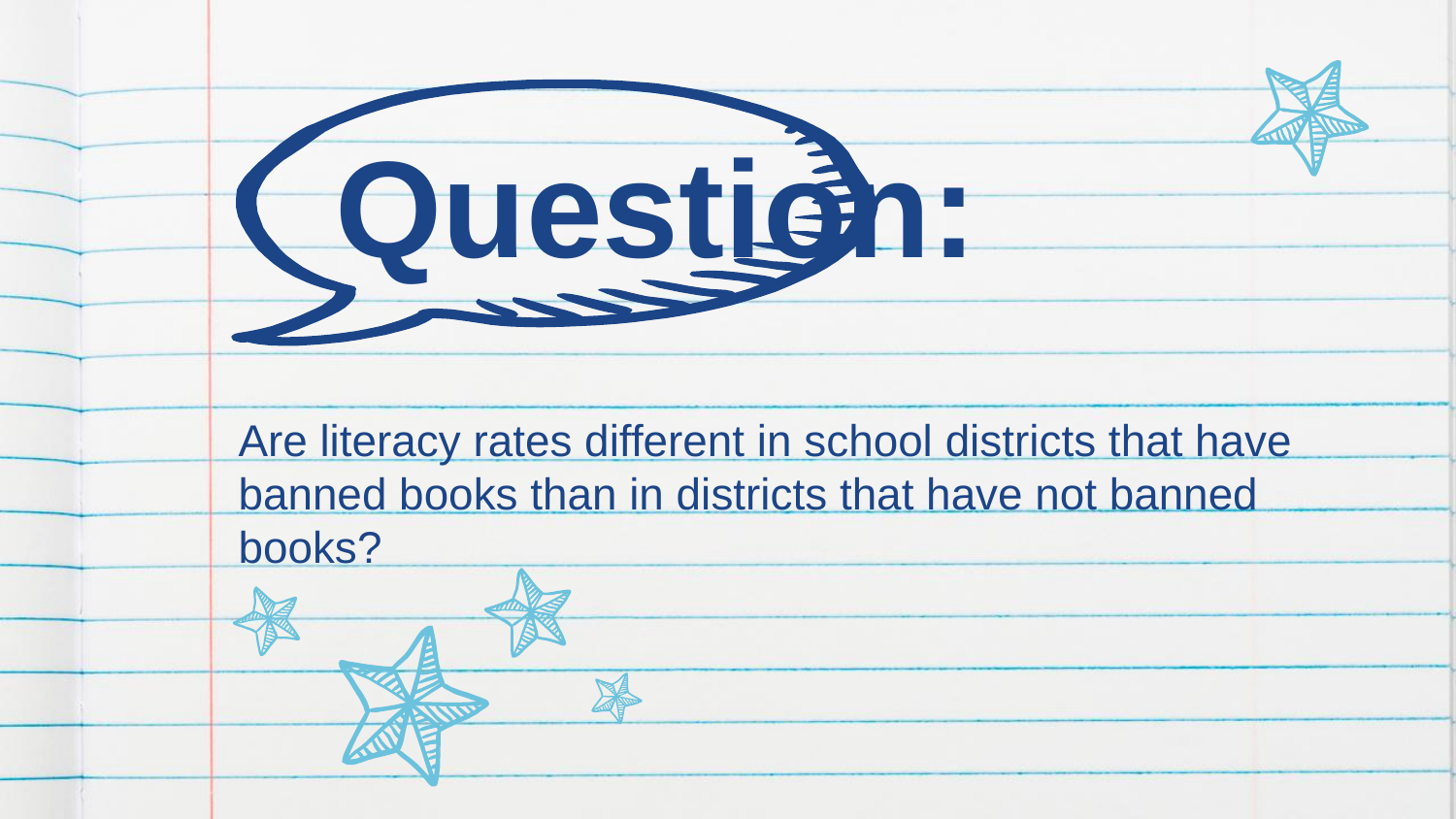

# Question:

Are literacy rates different in school districts that have banned books than in districts that have not banned books?